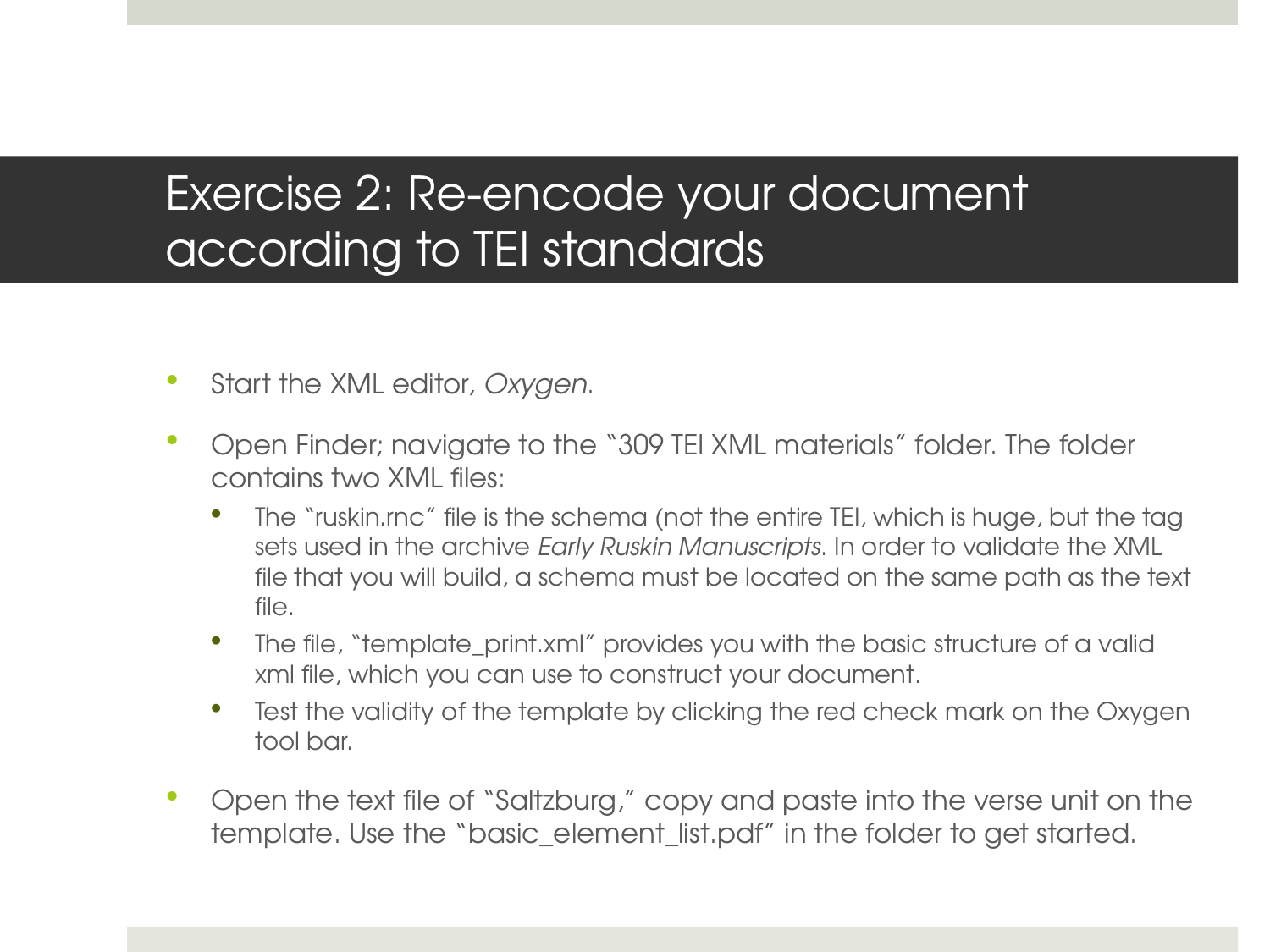

# Exercise 2: Re-encode your document according to TEI standards
Start the XML editor, Oxygen.
Open Finder; navigate to the “309 TEI XML materials” folder. The folder contains two XML files:
The “ruskin.rnc” file is the schema (not the entire TEI, which is huge, but the tag sets used in the archive Early Ruskin Manuscripts. In order to validate the XML file that you will build, a schema must be located on the same path as the text file.
The file, “template_print.xml” provides you with the basic structure of a valid xml file, which you can use to construct your document.
Test the validity of the template by clicking the red check mark on the Oxygen tool bar.
Open the text file of “Saltzburg,” copy and paste into the verse unit on the template. Use the “basic_element_list.pdf” in the folder to get started.